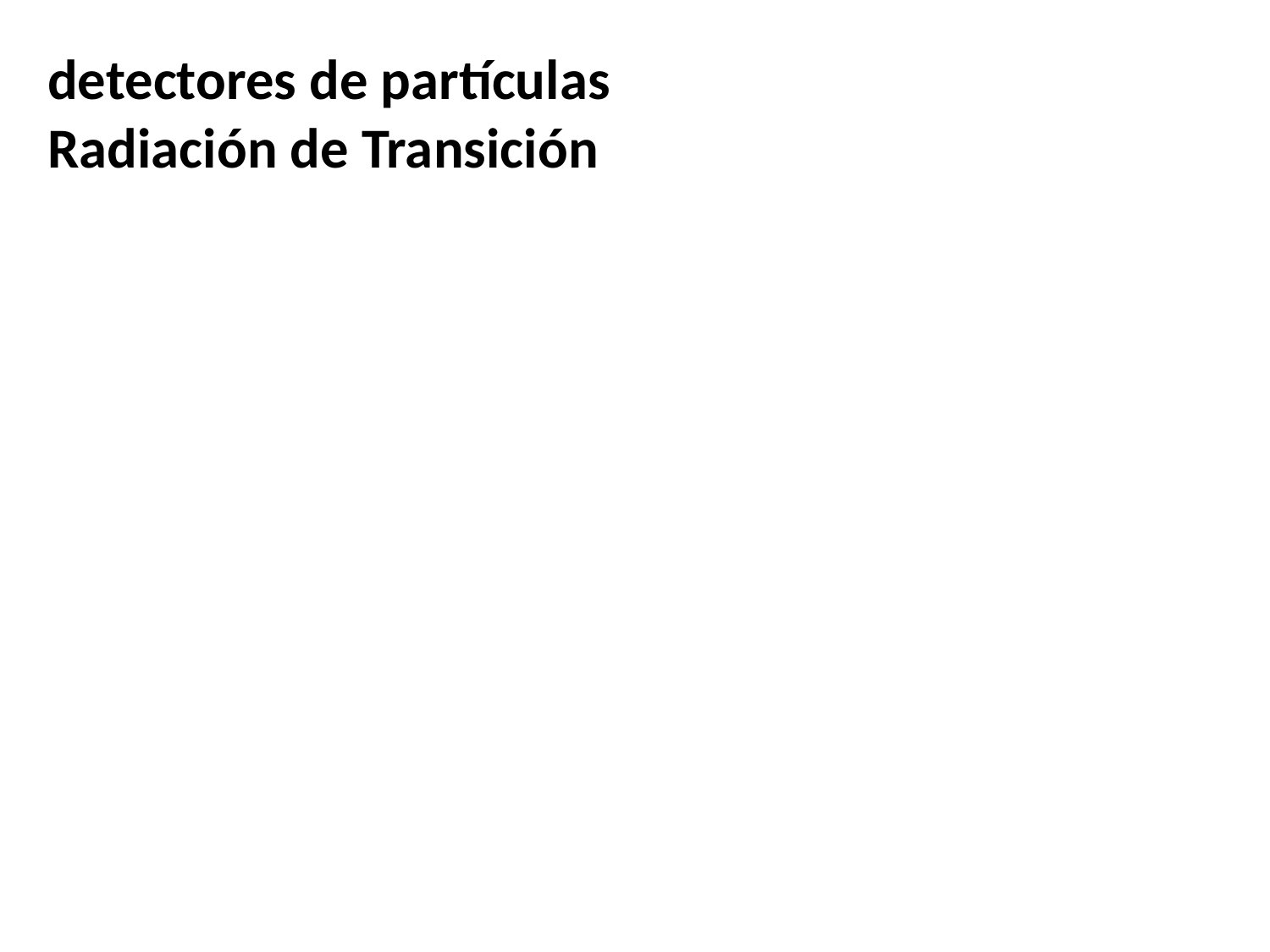

# detectores de partículas Radiación de Transición